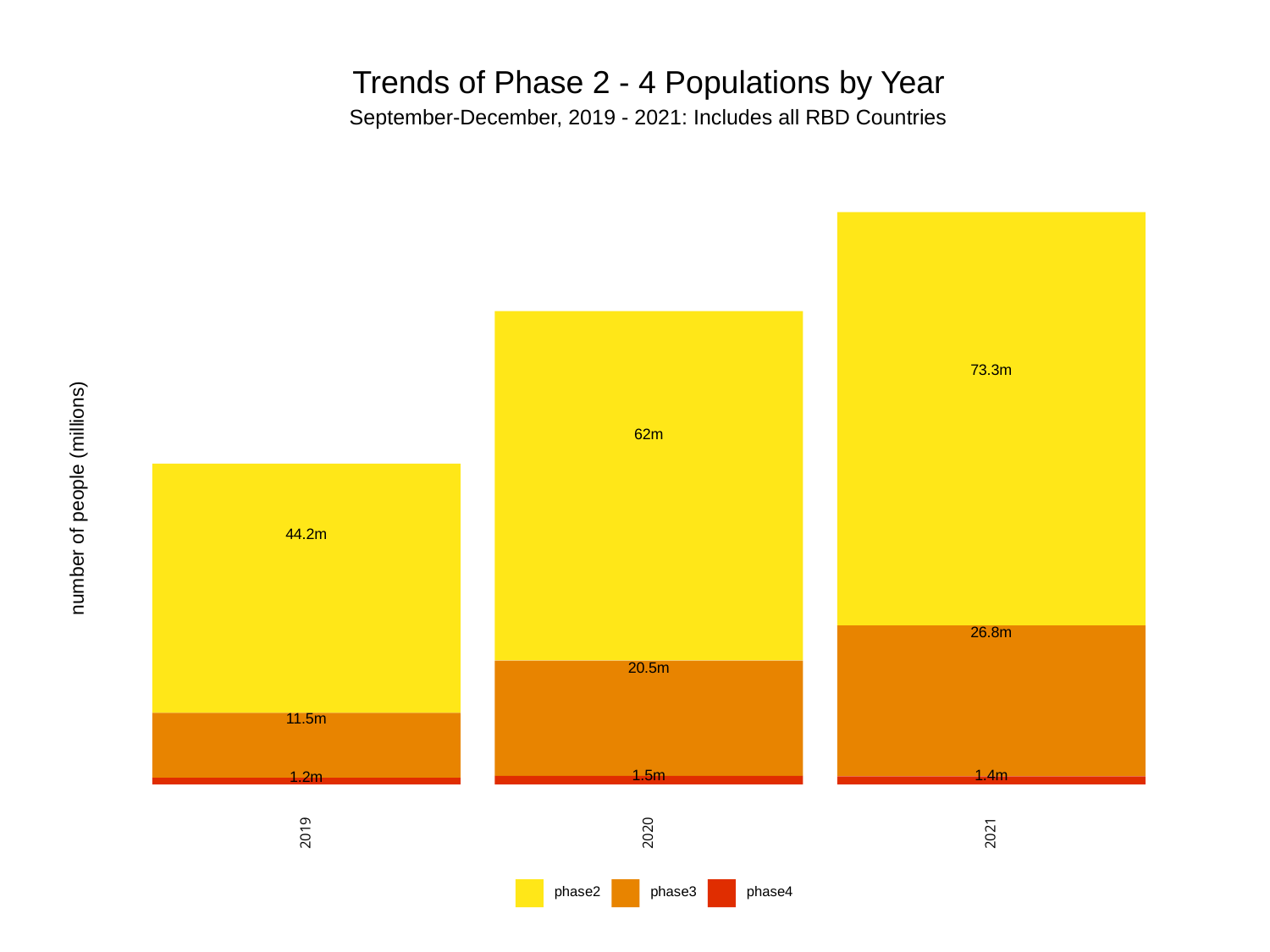

Trends of Phase 2 - 4 Populations by Year
September-December, 2019 - 2021: Includes all RBD Countries

73.3m
62m

number of people (millions)
44.2m

26.8m

20.5m

11.5m
1.5m
1.4m
1.2m

2019
2020
2021

phase2
phase3
phase4